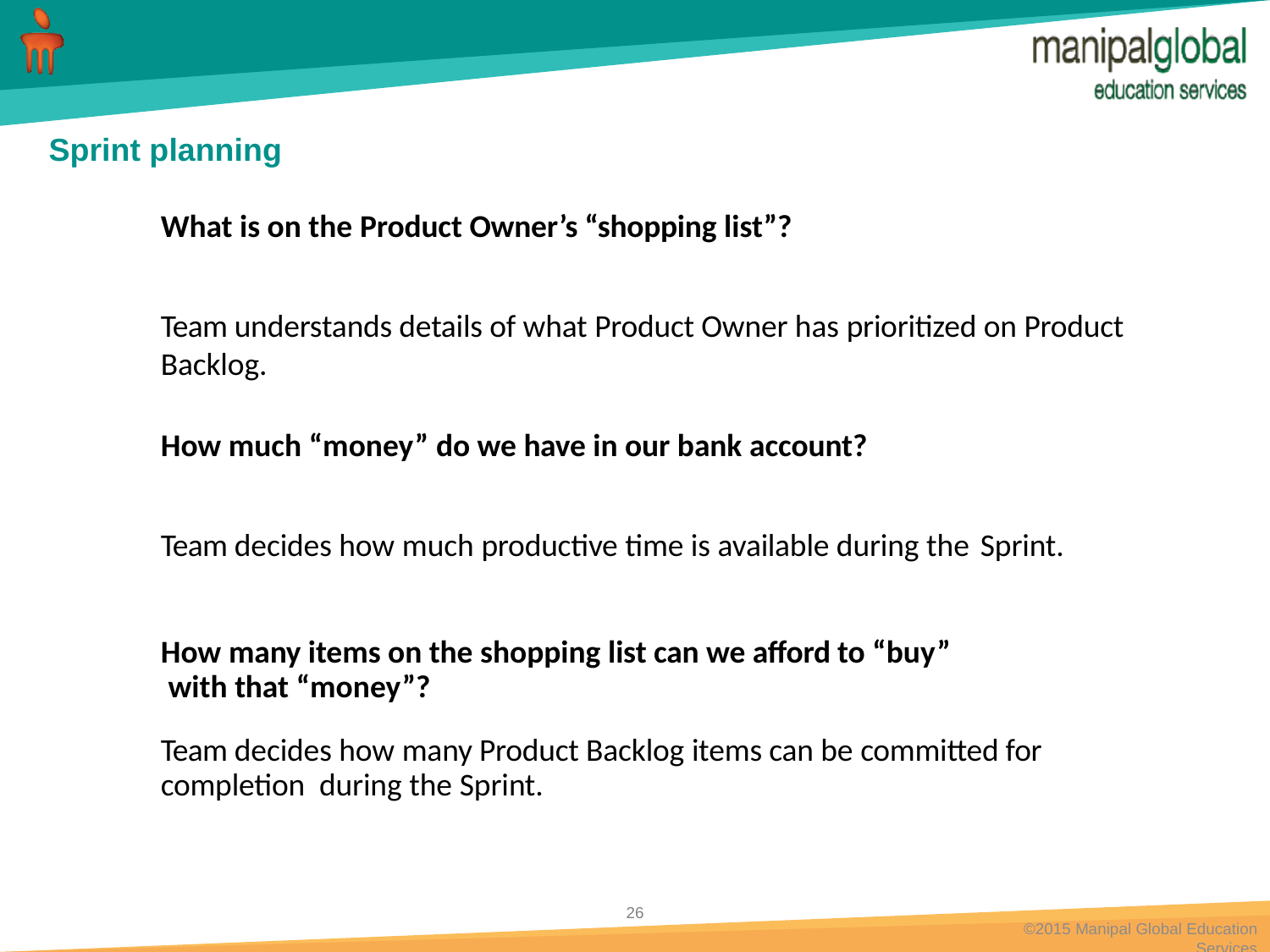

# Sprint planning
What is on the Product Owner’s “shopping list”?

Team understands details of what Product Owner has prioritized on Product Backlog.
How much “money” do we have in our bank account?

Team decides how much productive time is available during the Sprint.
How many items on the shopping list can we afford to “buy”  with that “money”?
Team decides how many Product Backlog items can be committed for completion  during the Sprint.